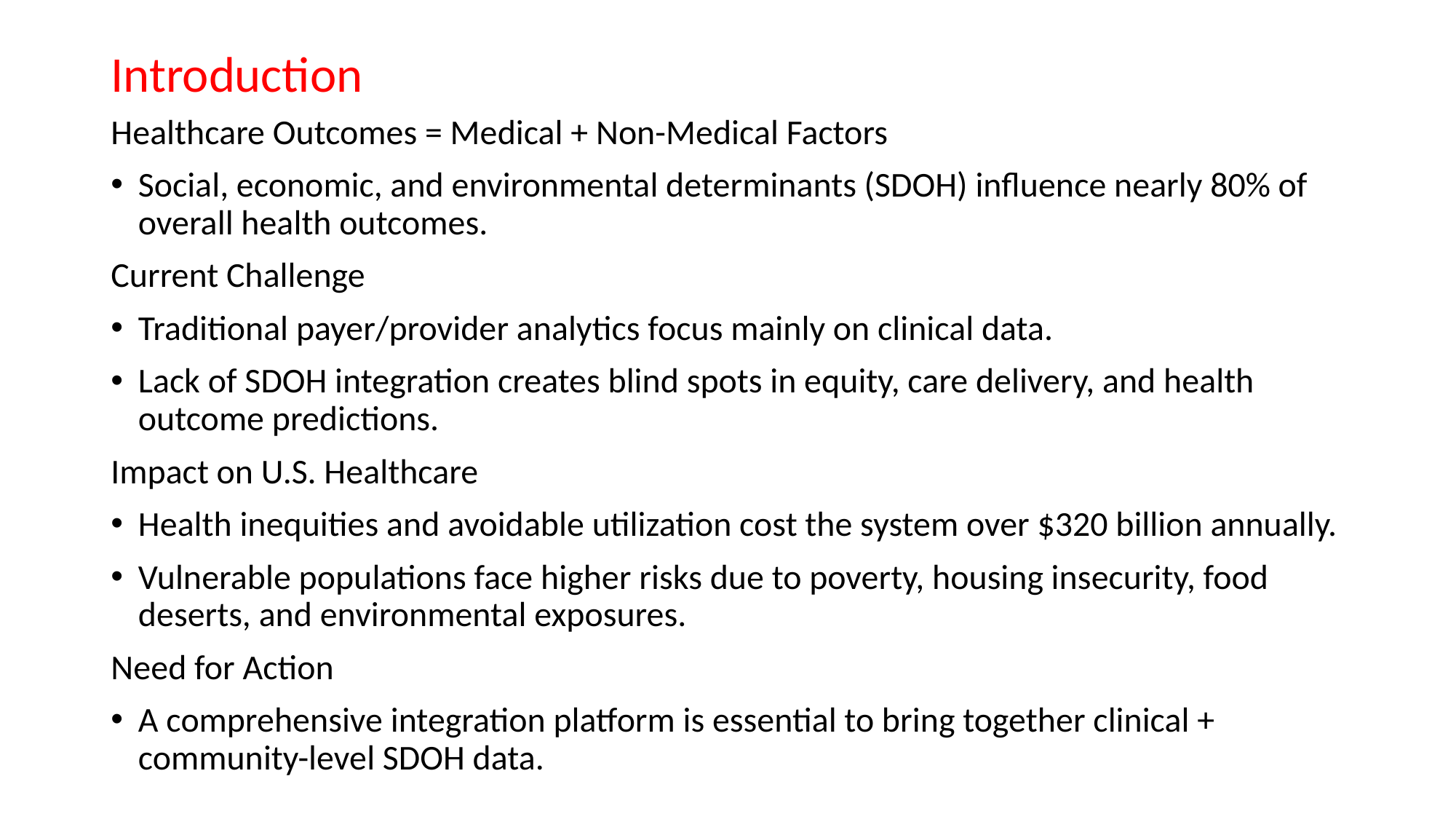

# Introduction
Healthcare Outcomes = Medical + Non-Medical Factors
Social, economic, and environmental determinants (SDOH) influence nearly 80% of overall health outcomes.
Current Challenge
Traditional payer/provider analytics focus mainly on clinical data.
Lack of SDOH integration creates blind spots in equity, care delivery, and health outcome predictions.
Impact on U.S. Healthcare
Health inequities and avoidable utilization cost the system over $320 billion annually.
Vulnerable populations face higher risks due to poverty, housing insecurity, food deserts, and environmental exposures.
Need for Action
A comprehensive integration platform is essential to bring together clinical + community-level SDOH data.